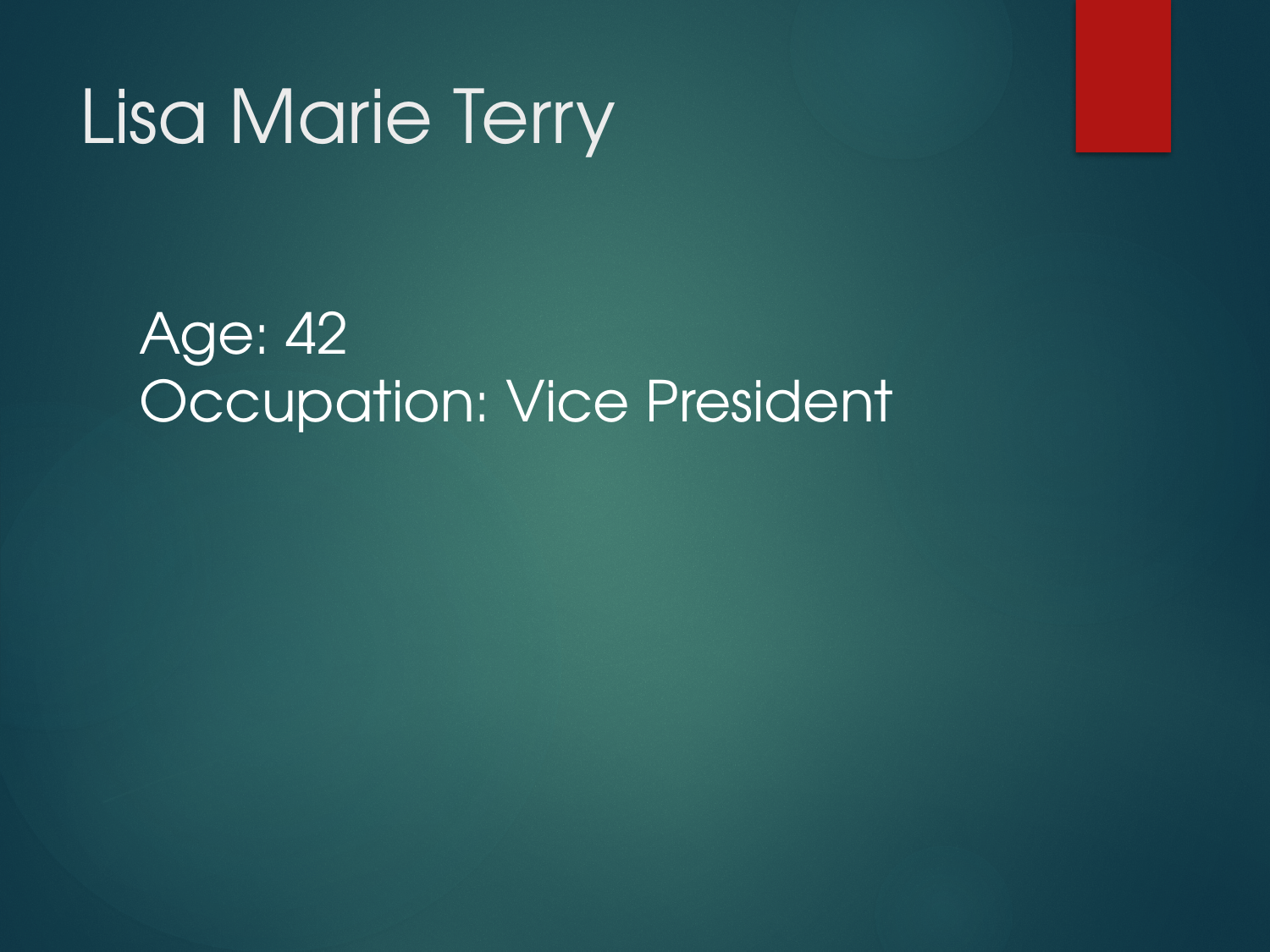

# Lisa Marie Terry

Age: 42
Occupation: Vice President